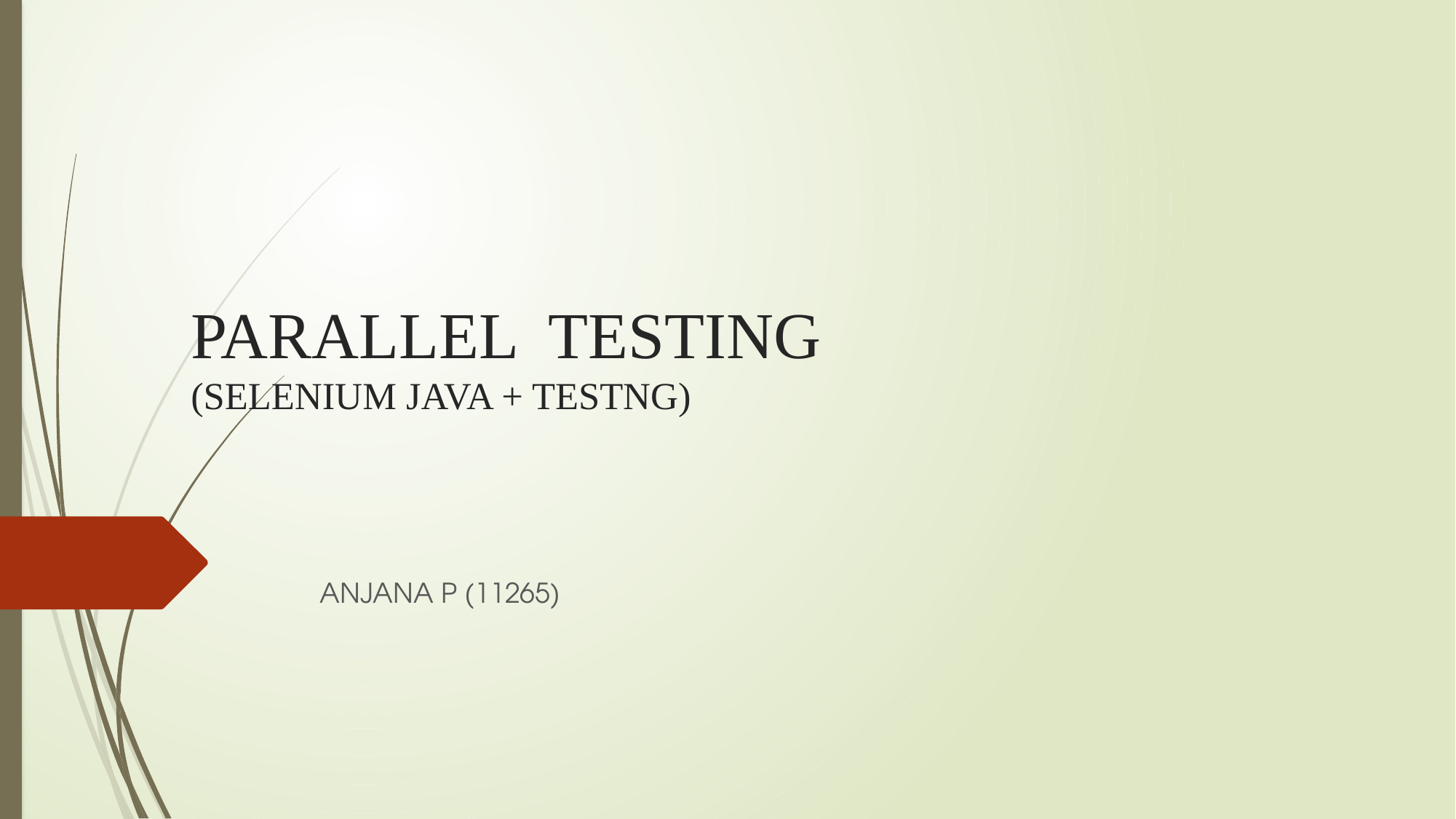

# PARALLEL  TESTING (SELENIUM JAVA + TESTNG)
ANJANA P (11265)